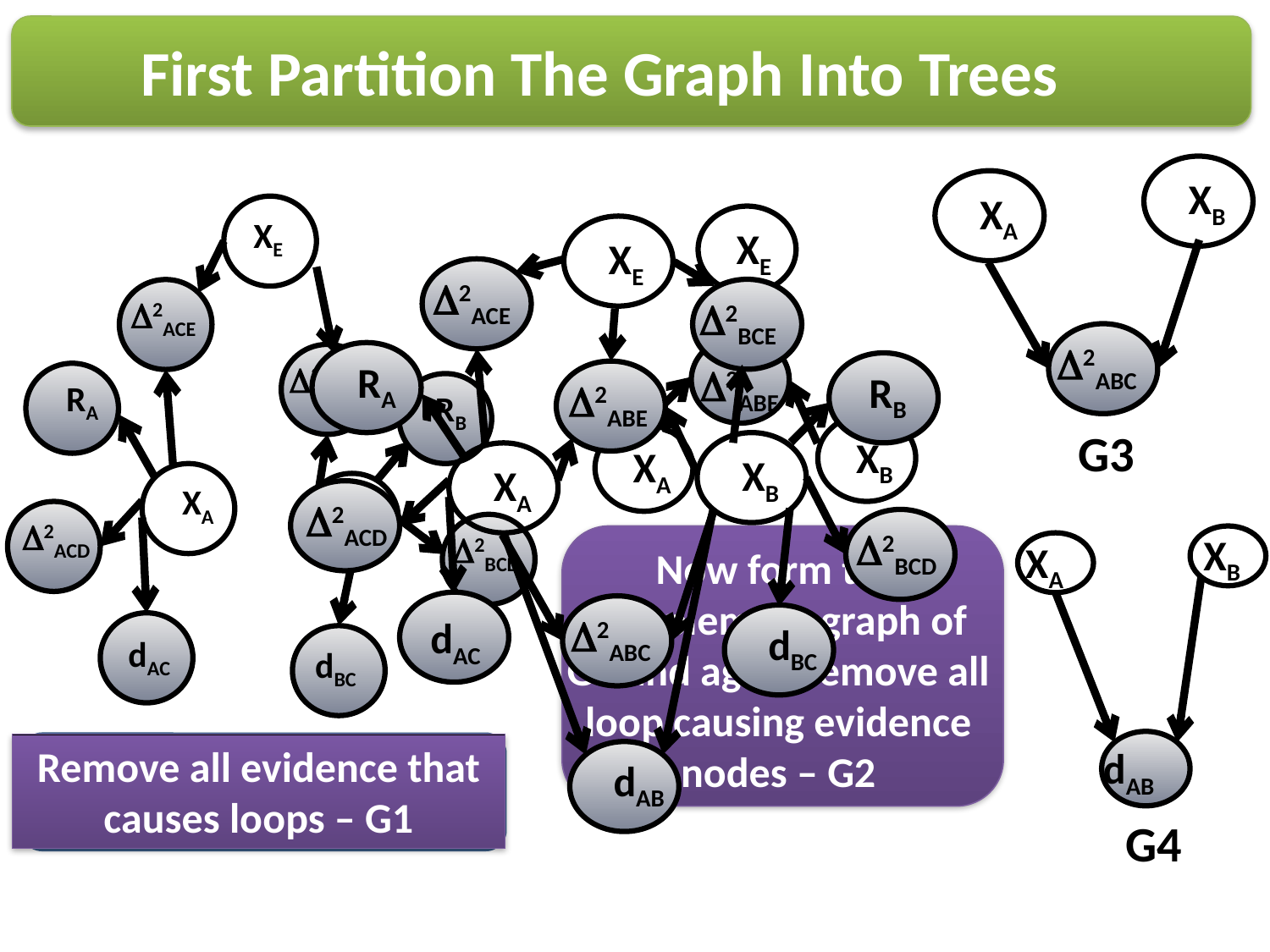

First Partition The Graph Into Trees

XB

XA

Δ2ABC
G3

XE

Δ2ACE

Δ2BCE

RA

RB

XA

XB

Δ2ACD

Δ2BCD

dAC

dBC
Remove all evidence that causes loops – G1

XE

Δ2ABE

XB

XA

Now form the complement graph of G1 and again remove all loop causing evidence nodes – G2

XE

Δ2ACE

Δ2BCE

RA

RB

Δ2ABE

XB

XA

Δ2ACD

Δ2BCD

dAC

Δ2ABC

dBC

dAB
XB

XA

dAB
G4